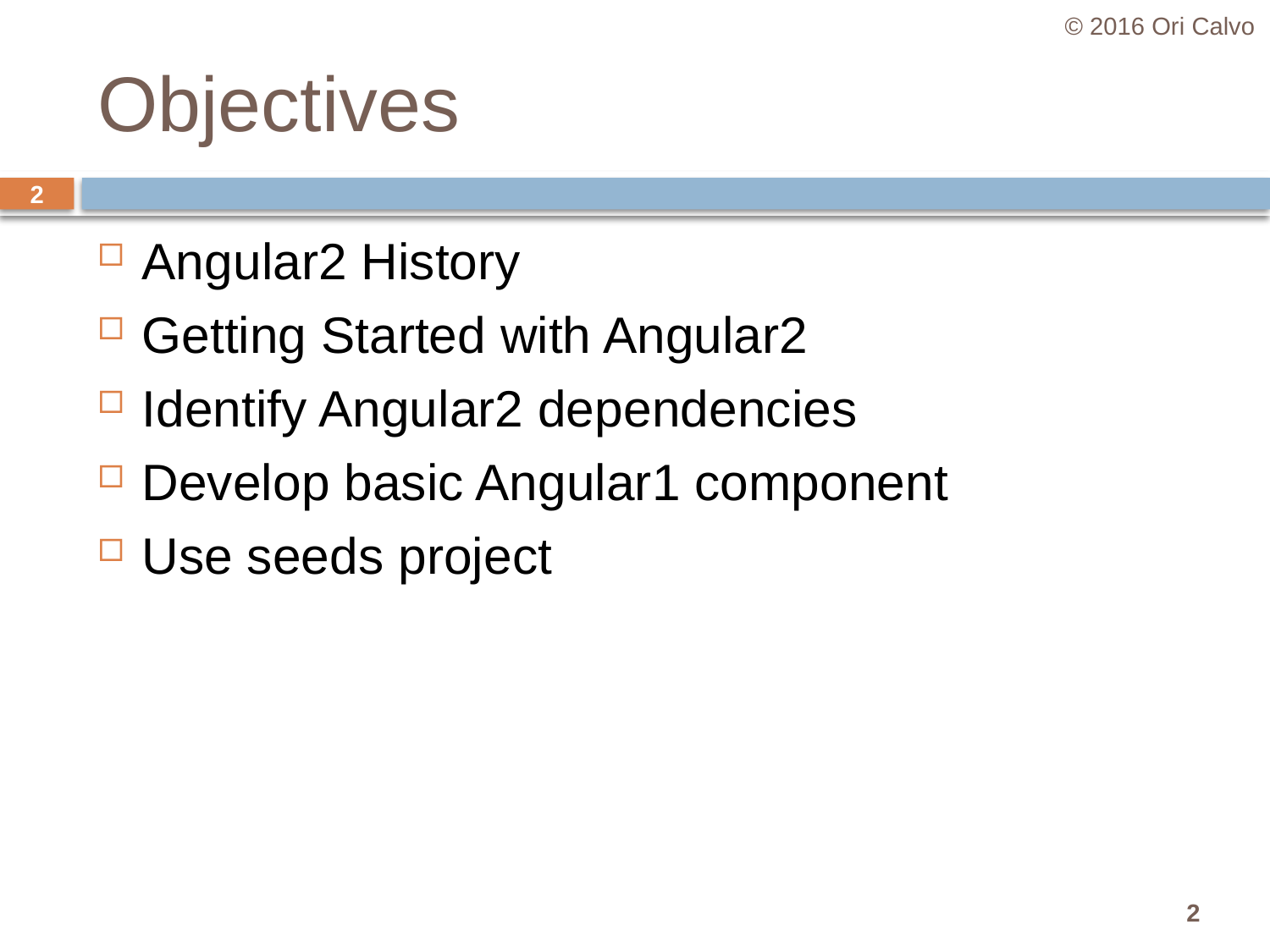

© 2016 Ori Calvo
# Objectives
2
Angular2 History
Getting Started with Angular2
Identify Angular2 dependencies
Develop basic Angular1 component
Use seeds project